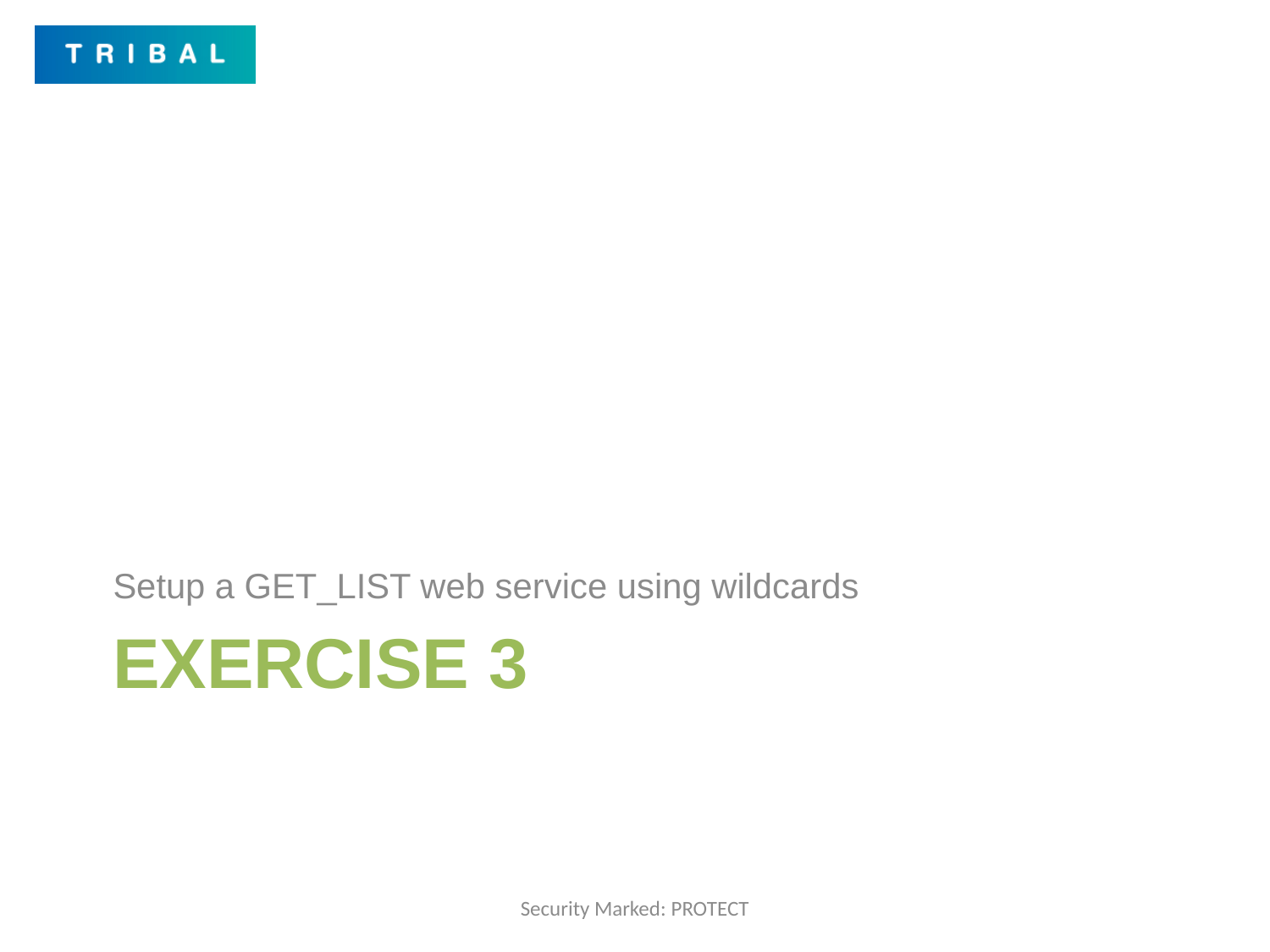

Setup a GET_LIST web service using wildcards
# Exercise 3
Security Marked: PROTECT